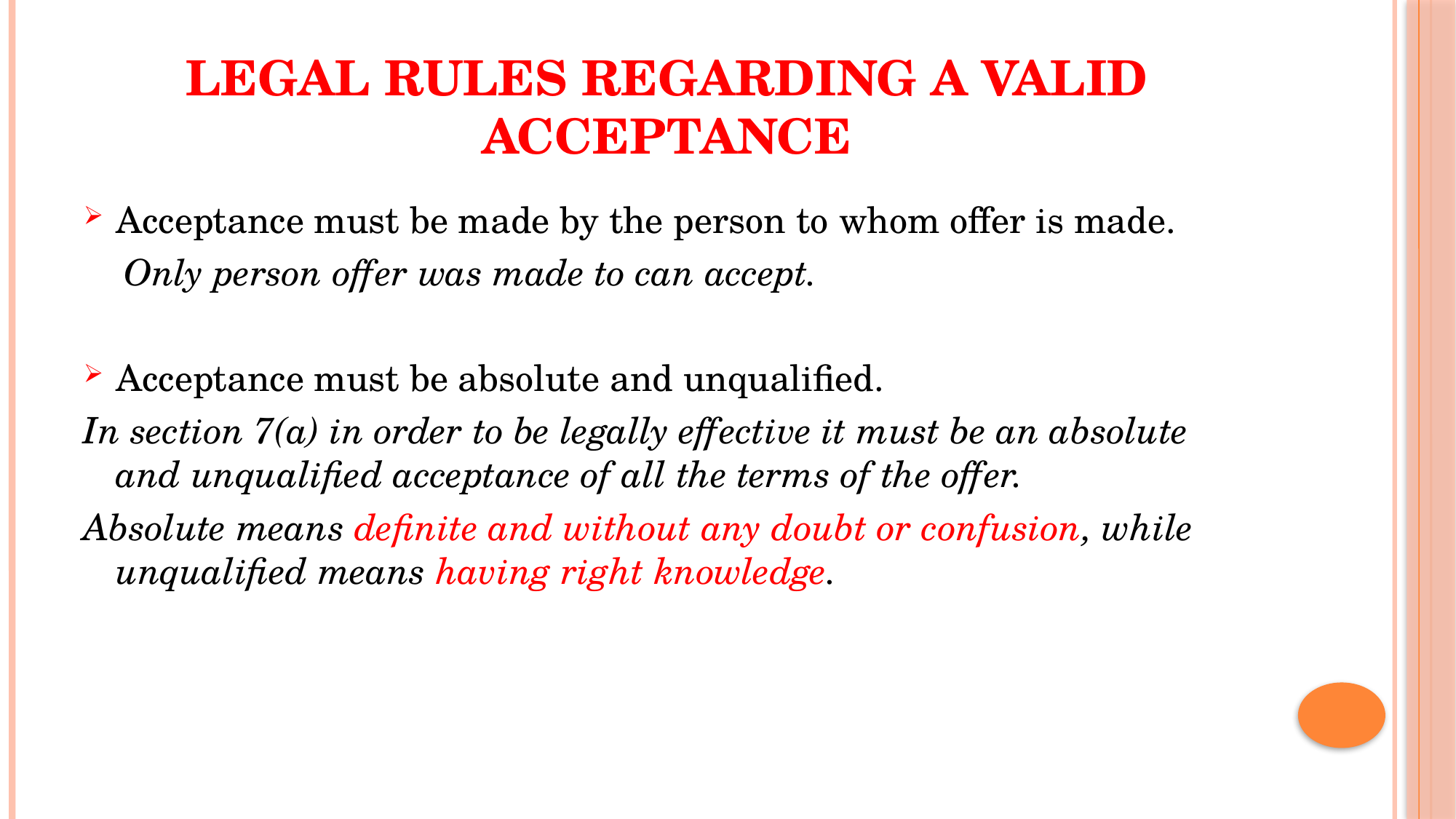

# Legal rules regarding a valid acceptance
Acceptance must be made by the person to whom offer is made.
    Only person offer was made to can accept.

Acceptance must be absolute and unqualified.
In section 7(a) in order to be legally effective it must be an absolute and unqualified acceptance of all the terms of the offer.
Absolute means definite and without any doubt or confusion, while unqualified means having right knowledge.